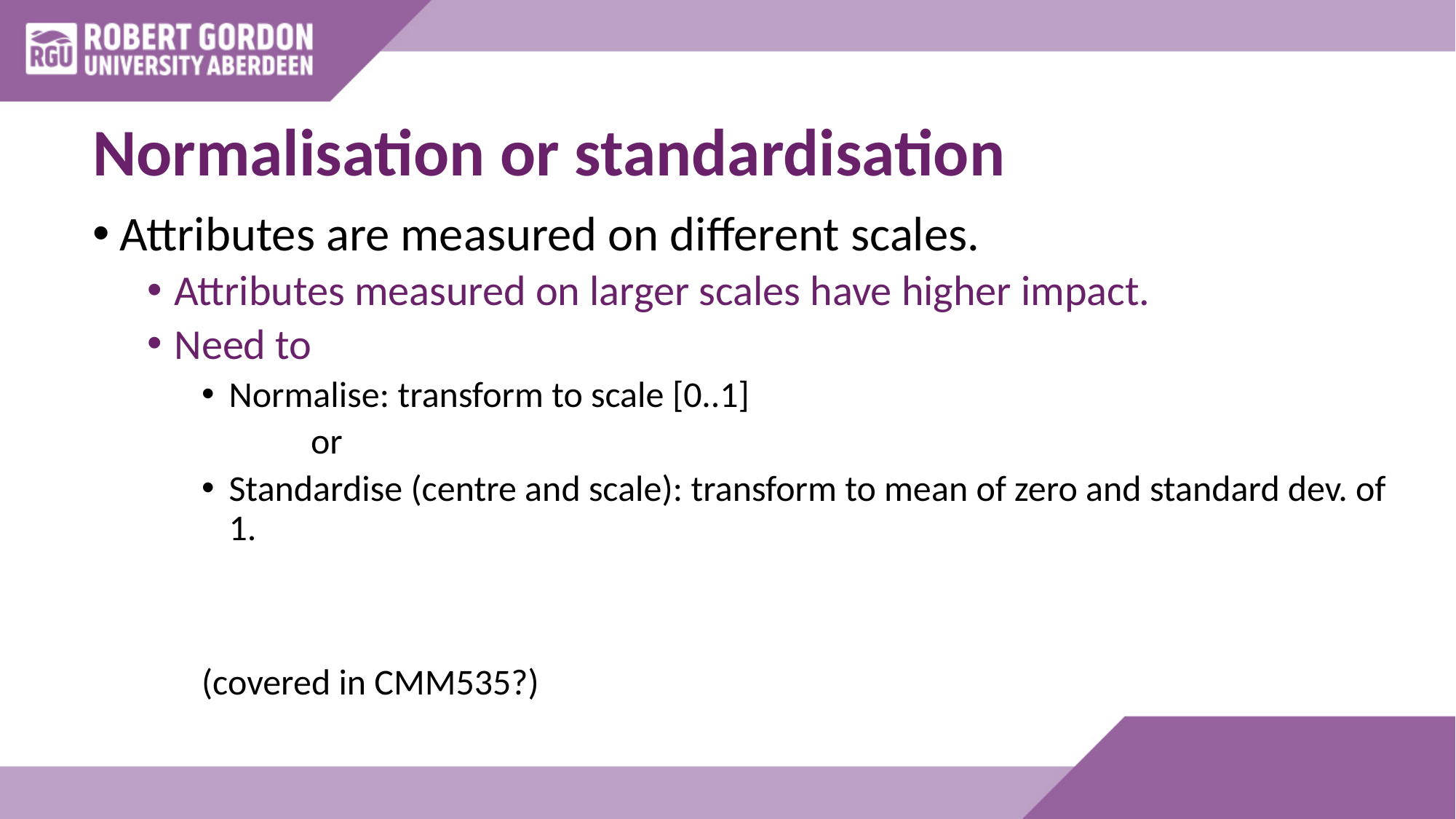

# Normalisation or standardisation
Attributes are measured on different scales.
Attributes measured on larger scales have higher impact.
Need to
Normalise: transform to scale [0..1]
	or
Standardise (centre and scale): transform to mean of zero and standard dev. of 1.

(covered in CMM535?)